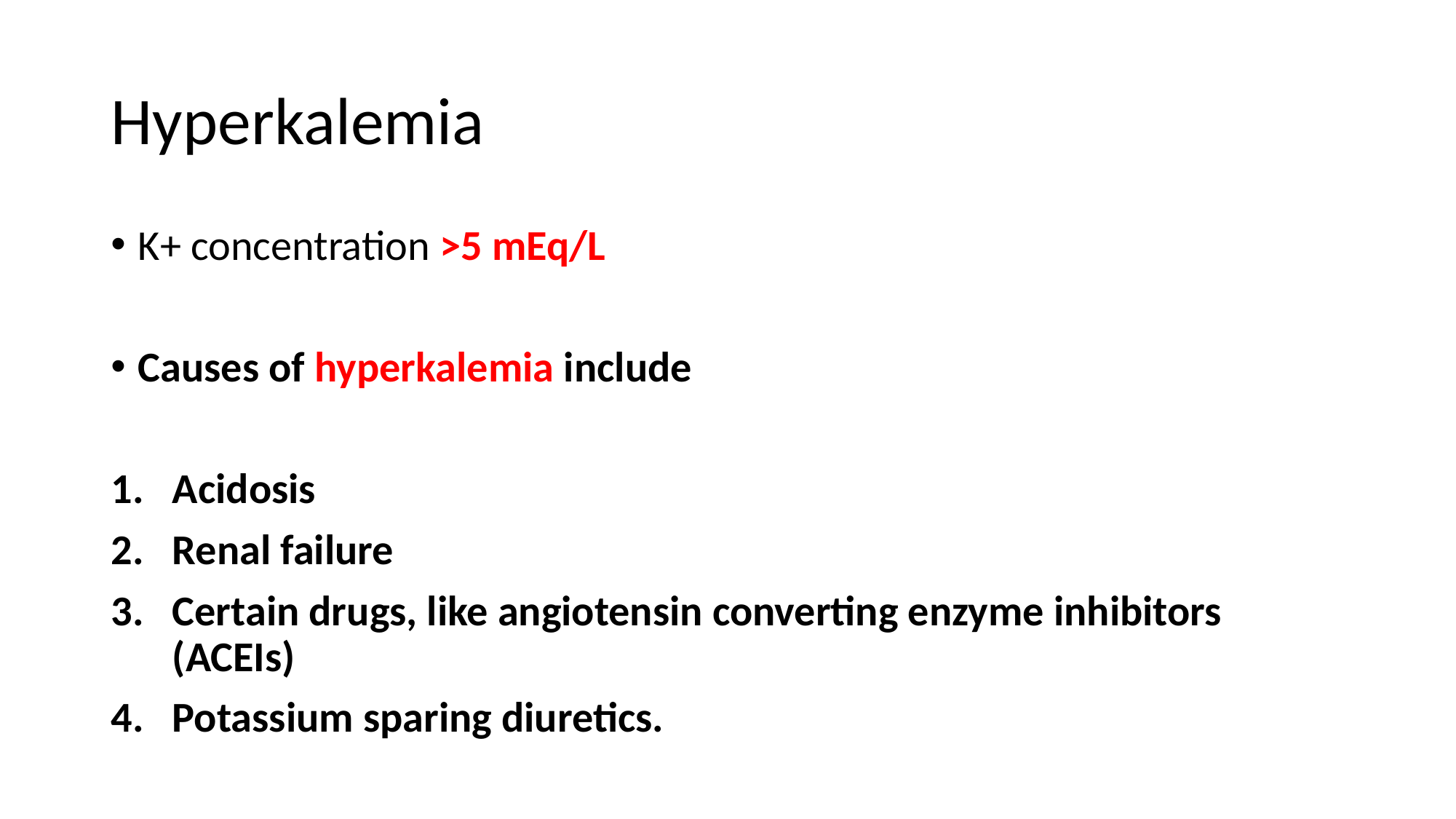

# Hyperkalemia
K+ concentration >5 mEq/L

Causes of hyperkalemia include

Acidosis
Renal failure
Certain drugs, like angiotensin converting enzyme inhibitors (ACEIs)
Potassium sparing diuretics.